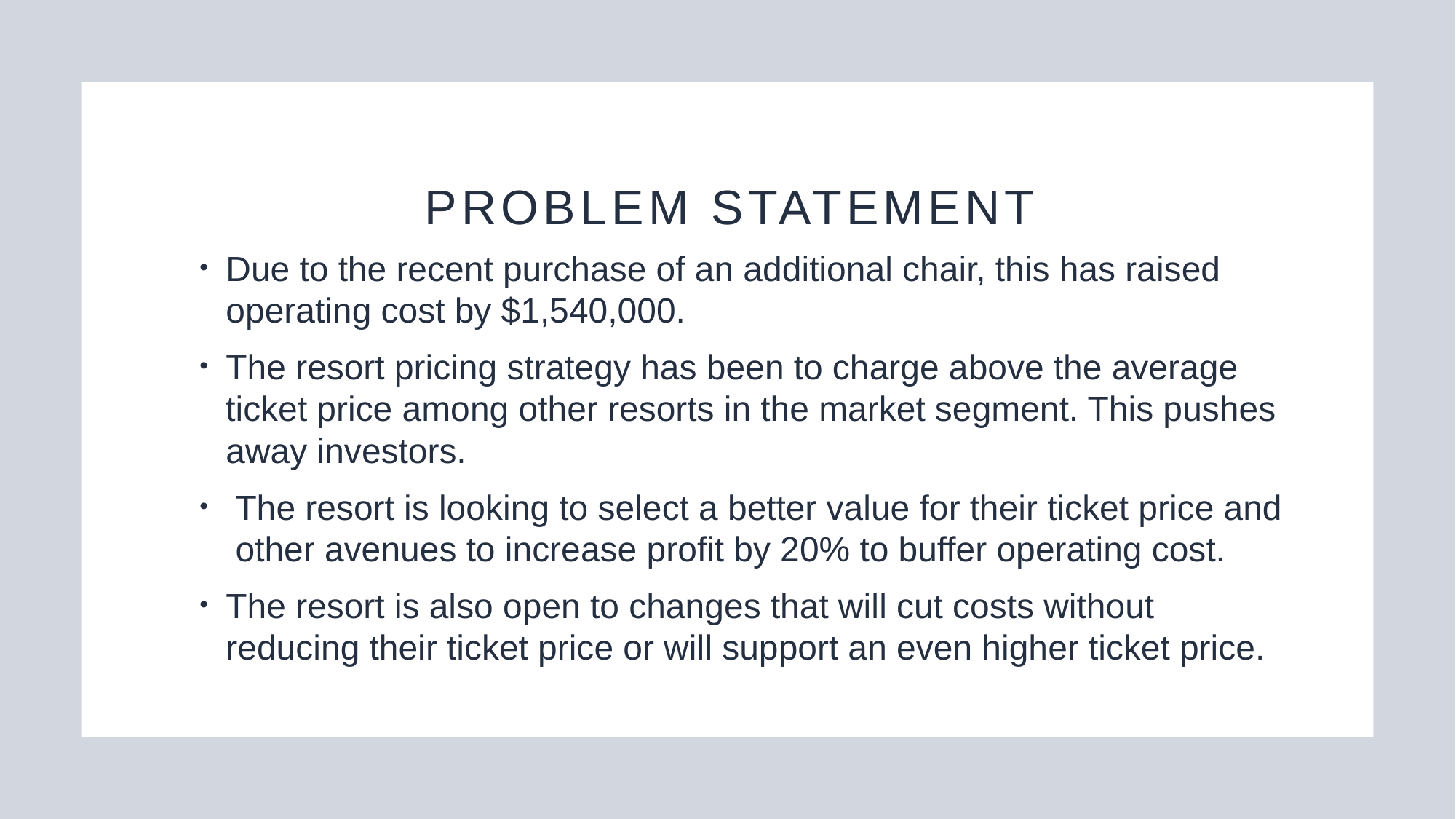

# Problem Statement
Due to the recent purchase of an additional chair, this has raised operating cost by $1,540,000.
The resort pricing strategy has been to charge above the average ticket price among other resorts in the market segment. This pushes away investors.
 The resort is looking to select a better value for their ticket price and  other avenues to increase profit by 20% to buffer operating cost.
The resort is also open to changes that will cut costs without reducing their ticket price or will support an even higher ticket price.